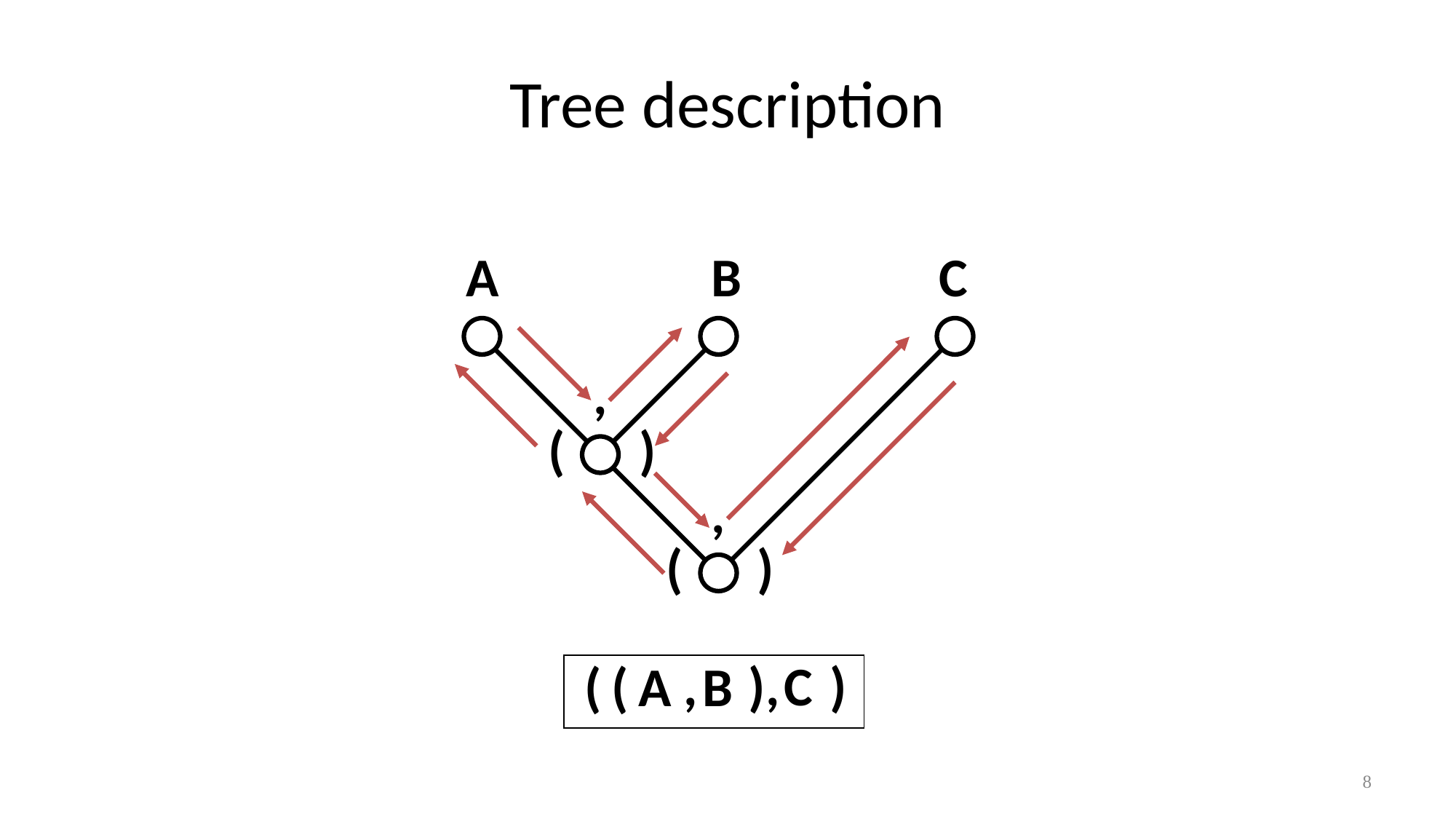

# Tree description
A
B
C

,

(
)

,

(
)
)
)
,
,
C
(
(
A
B

8